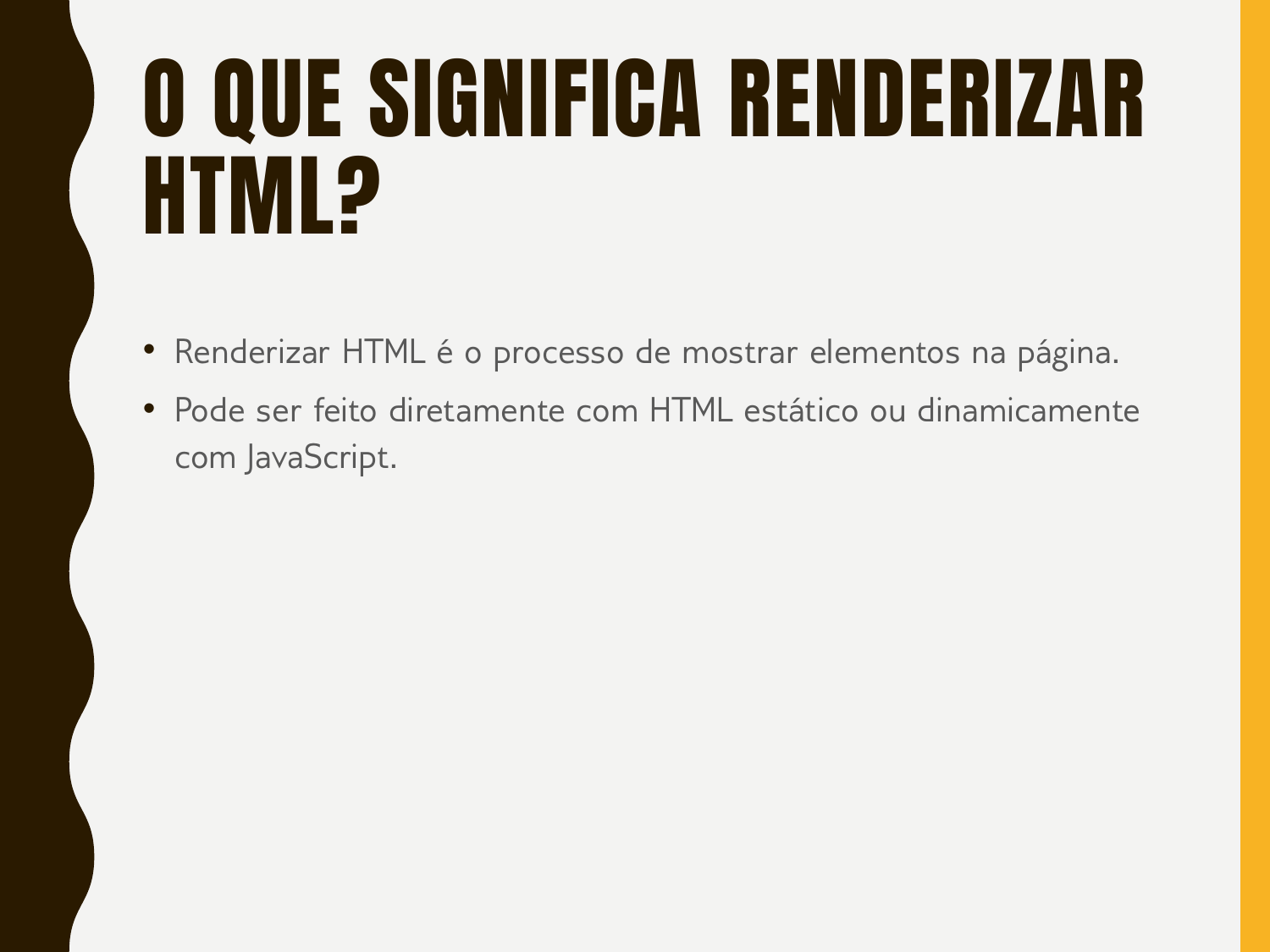

# O que significa renderizar HTML?
Renderizar HTML é o processo de mostrar elementos na página.
Pode ser feito diretamente com HTML estático ou dinamicamente com JavaScript.